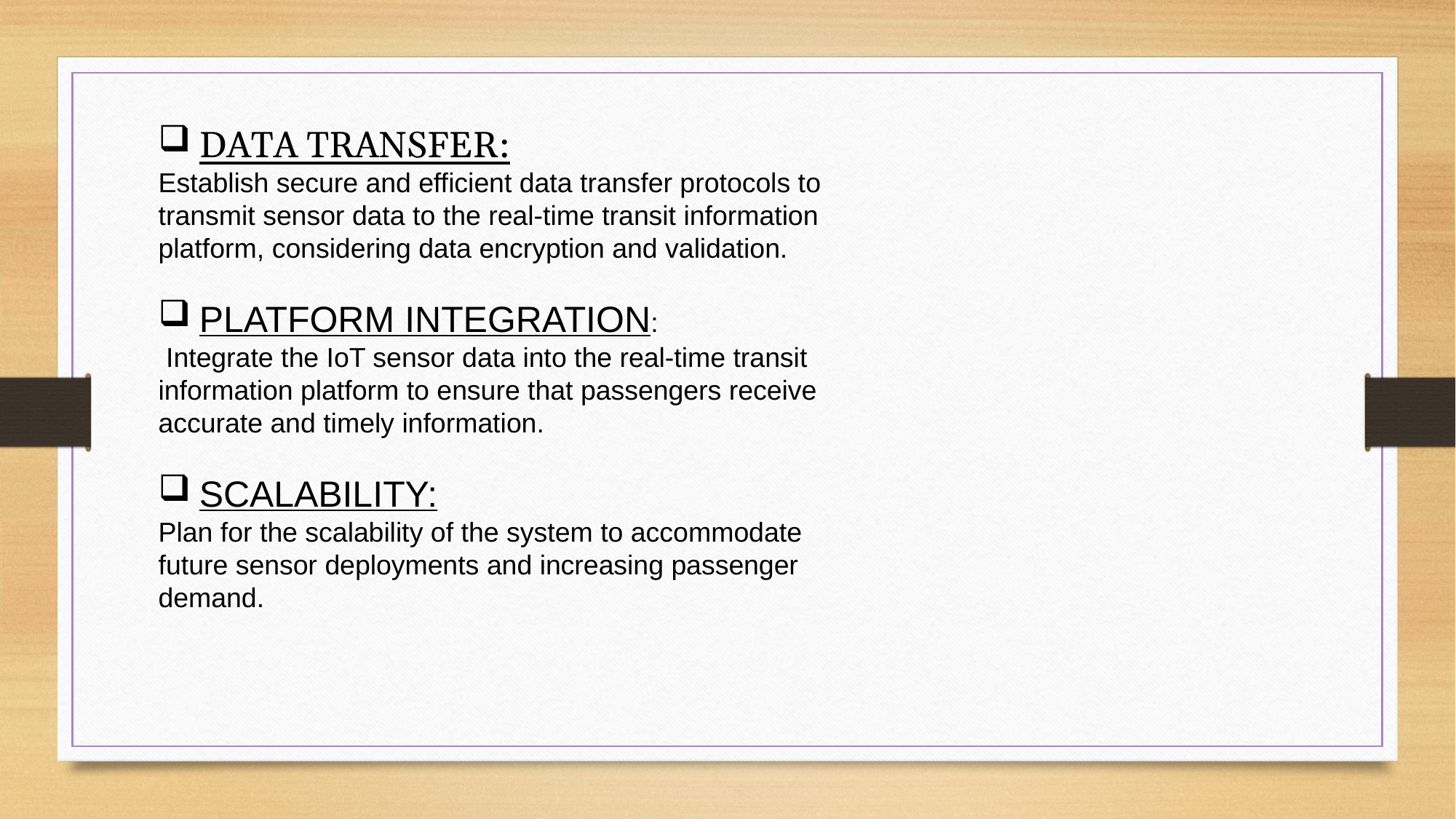

DATA TRANSFER:
Establish secure and efficient data transfer protocols to transmit sensor data to the real-time transit information platform, considering data encryption and validation.

PLATFORM INTEGRATION:
 Integrate the IoT sensor data into the real-time transit information platform to ensure that passengers receive accurate and timely information.

SCALABILITY:
Plan for the scalability of the system to accommodate future sensor deployments and increasing passenger demand.